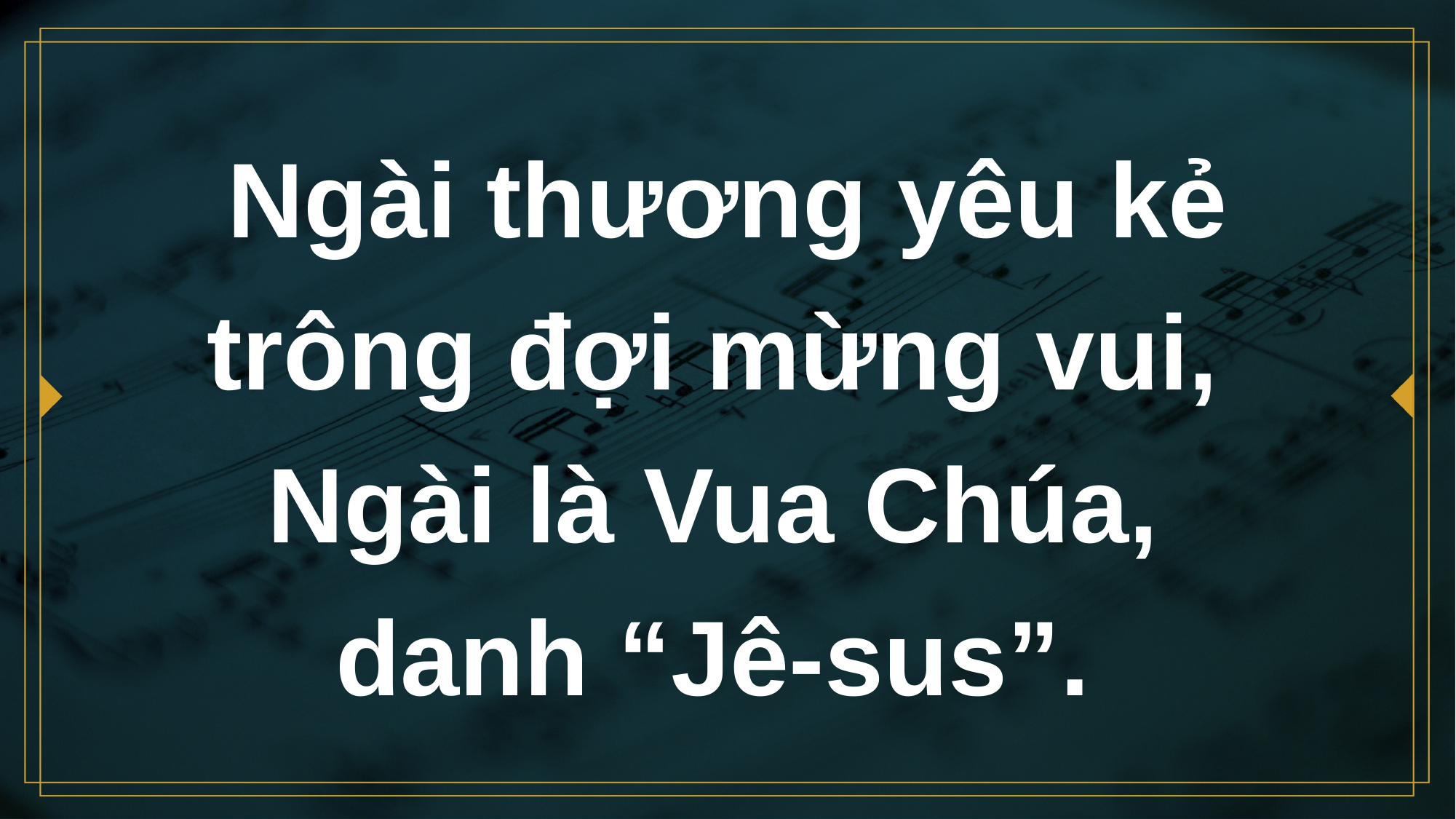

# Ngài thương yêu kẻ trông đợi mừng vui, Ngài là Vua Chúa, danh “Jê-sus”.